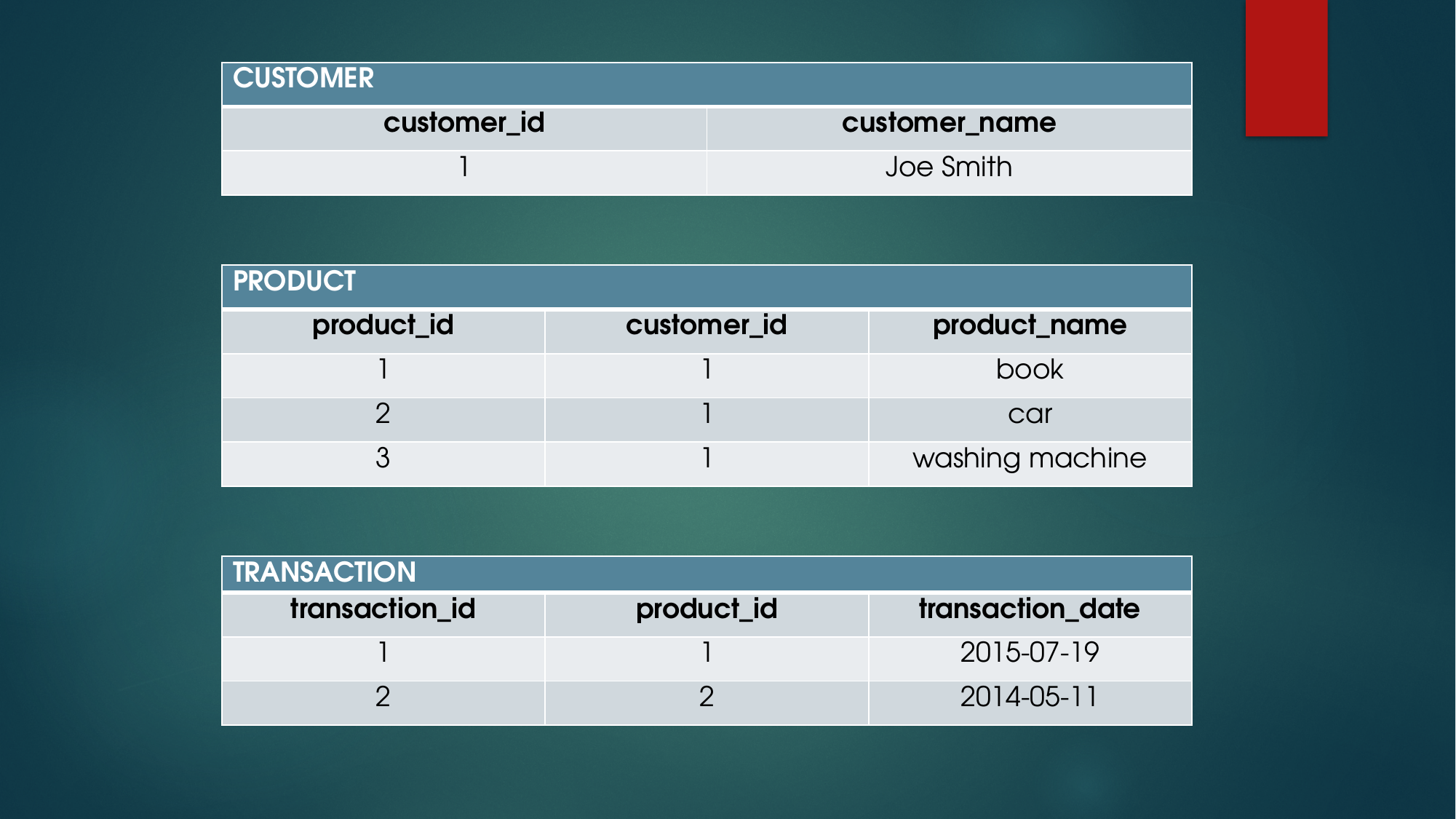

| CUSTOMER |  |
| --- | --- |
| customer\_id | customer\_name |
| 1 | Joe Smith |
| PRODUCT |  |  |
| --- | --- | --- |
| product\_id | customer\_id | product\_name |
| 1 | 1 | book |
| 2 | 1 | car |
| 3 | 1 | washing machine |
| TRANSACTION |  |  |
| --- | --- | --- |
| transaction\_id | product\_id | transaction\_date |
| 1 | 1 | 2015-07-19 |
| 2 | 2 | 2014-05-11 |